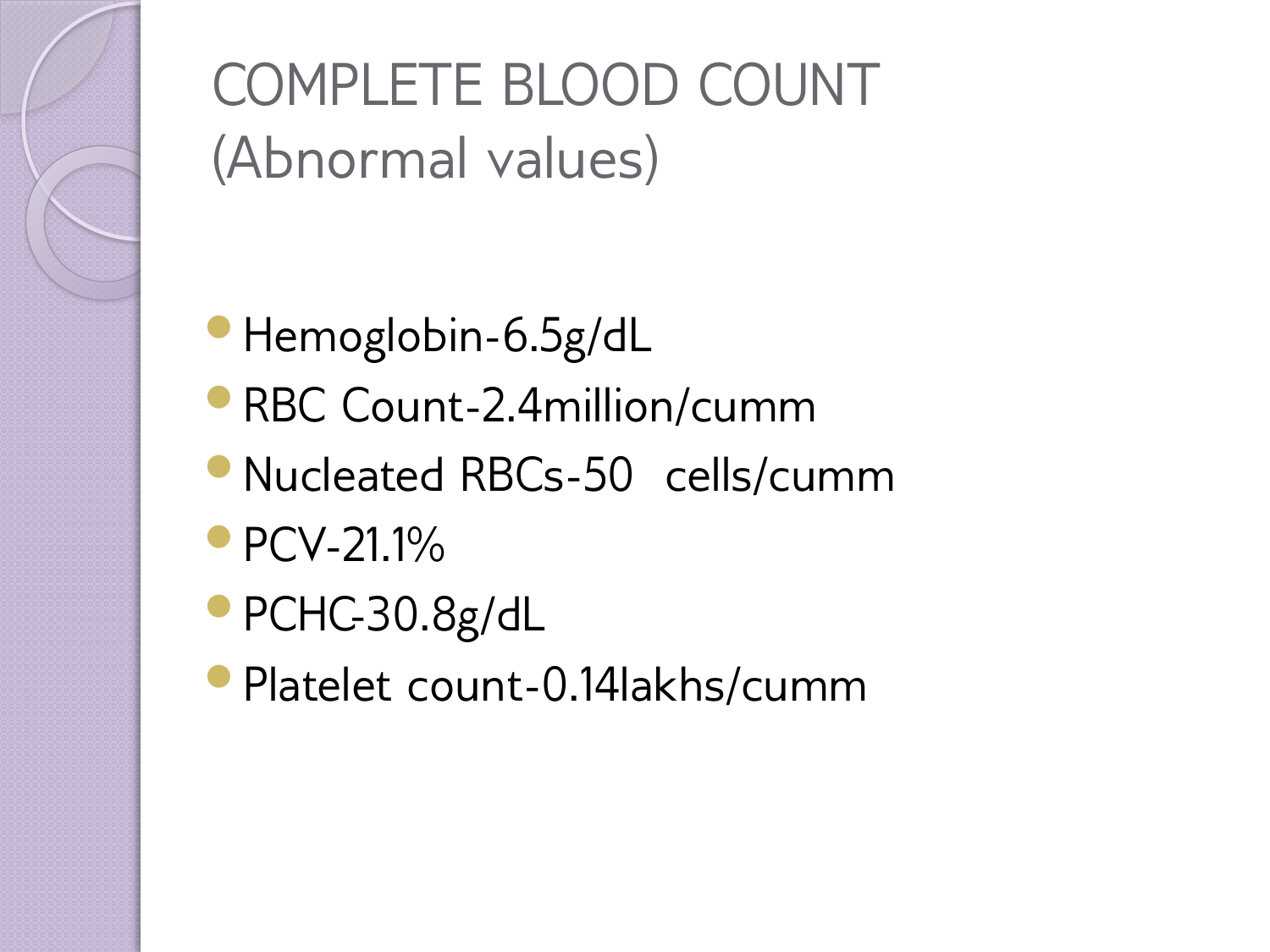

# COMPLETE BLOOD COUNT (Abnormal values)
Hemoglobin-6.5g/dL
RBC Count-2.4million/cumm
Nucleated RBCs-50  cells/cumm
PCV-21.1%
PCHC-30.8g/dL
Platelet count-0.14lakhs/cumm